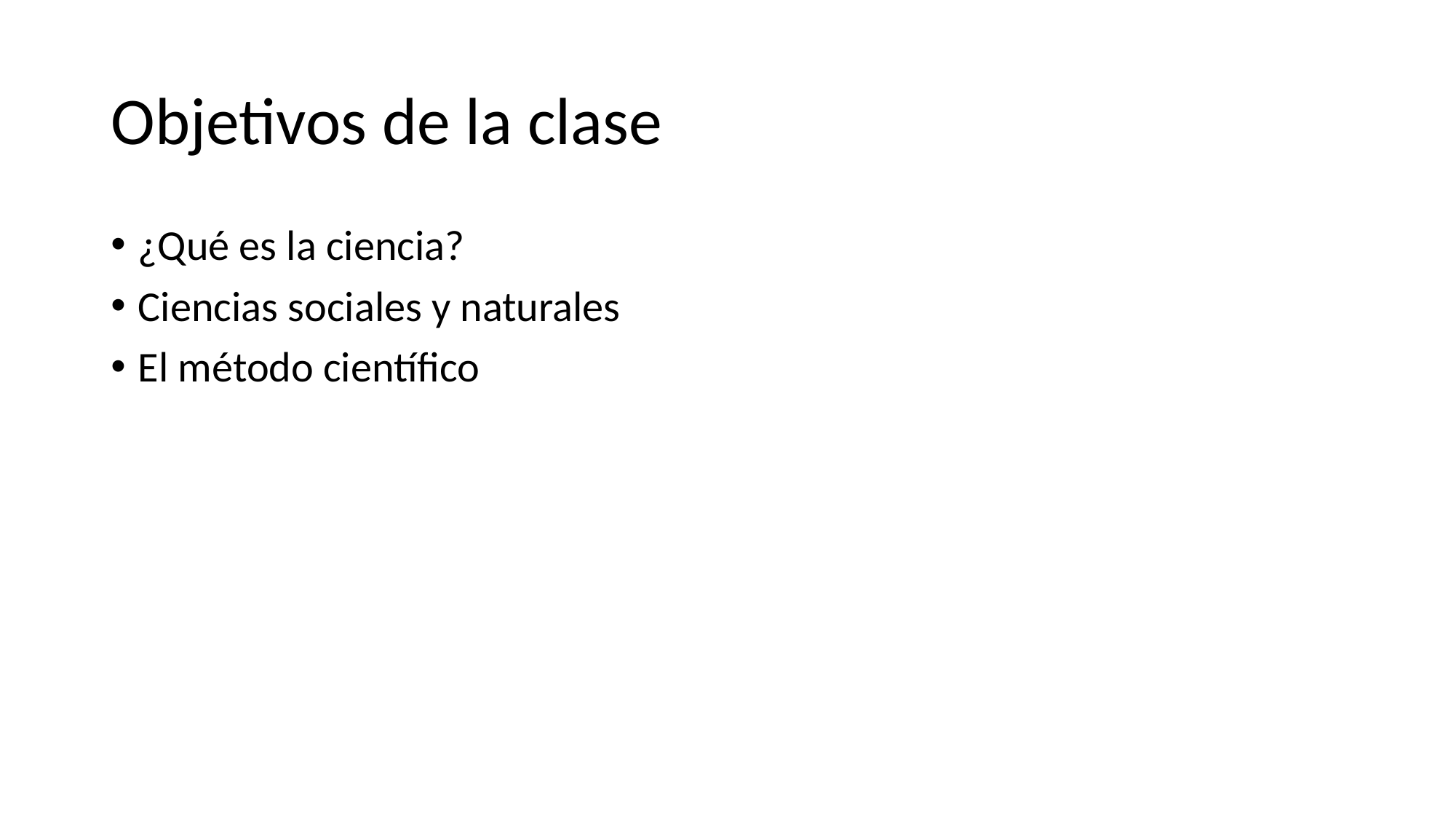

# Objetivos de la clase
¿Qué es la ciencia?
Ciencias sociales y naturales
El método científico